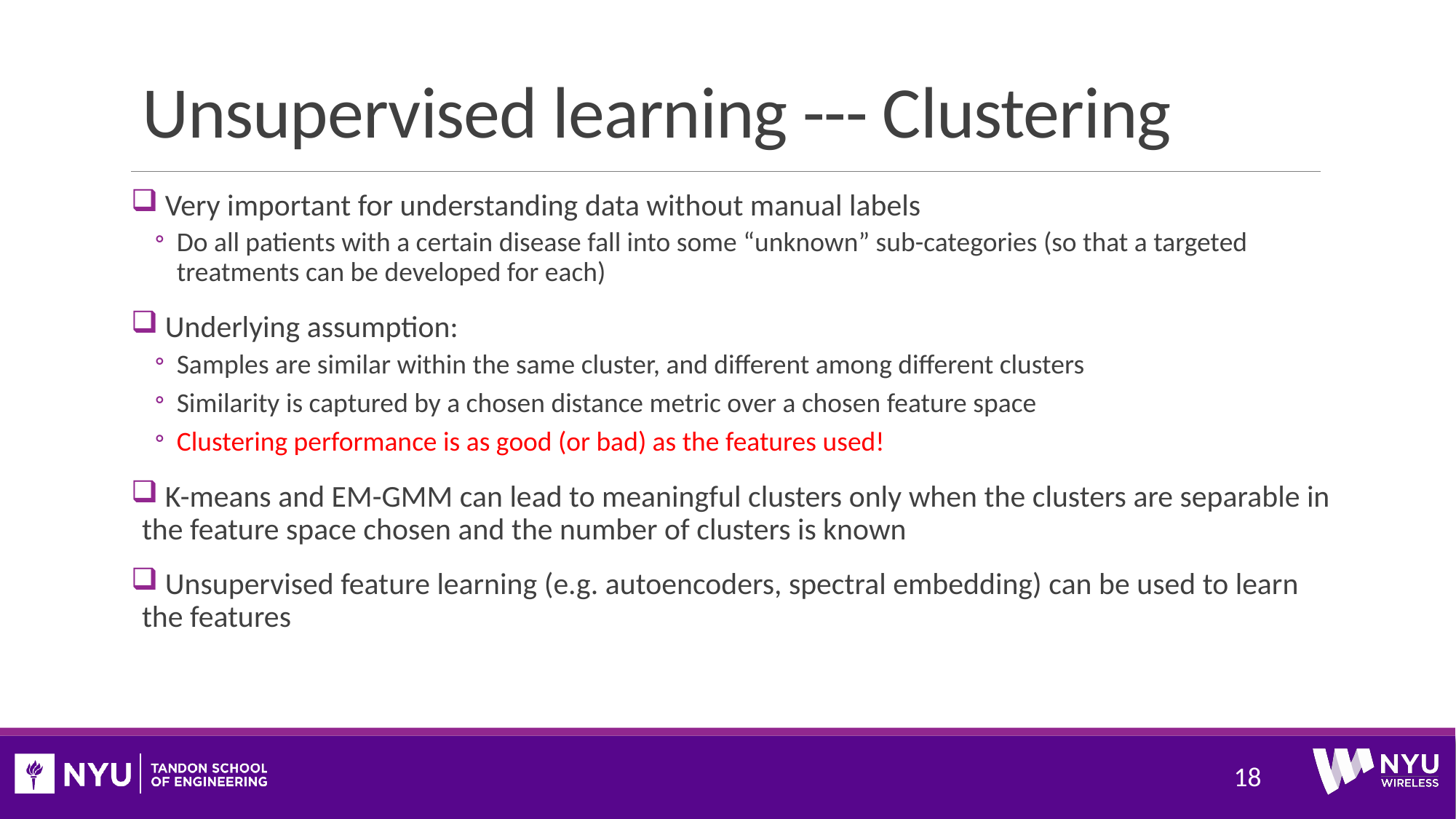

# Unsupervised learning --- Clustering
 Very important for understanding data without manual labels
Do all patients with a certain disease fall into some “unknown” sub-categories (so that a targeted treatments can be developed for each)
 Underlying assumption:
Samples are similar within the same cluster, and different among different clusters
Similarity is captured by a chosen distance metric over a chosen feature space
Clustering performance is as good (or bad) as the features used!
 K-means and EM-GMM can lead to meaningful clusters only when the clusters are separable in the feature space chosen and the number of clusters is known
 Unsupervised feature learning (e.g. autoencoders, spectral embedding) can be used to learn the features

18